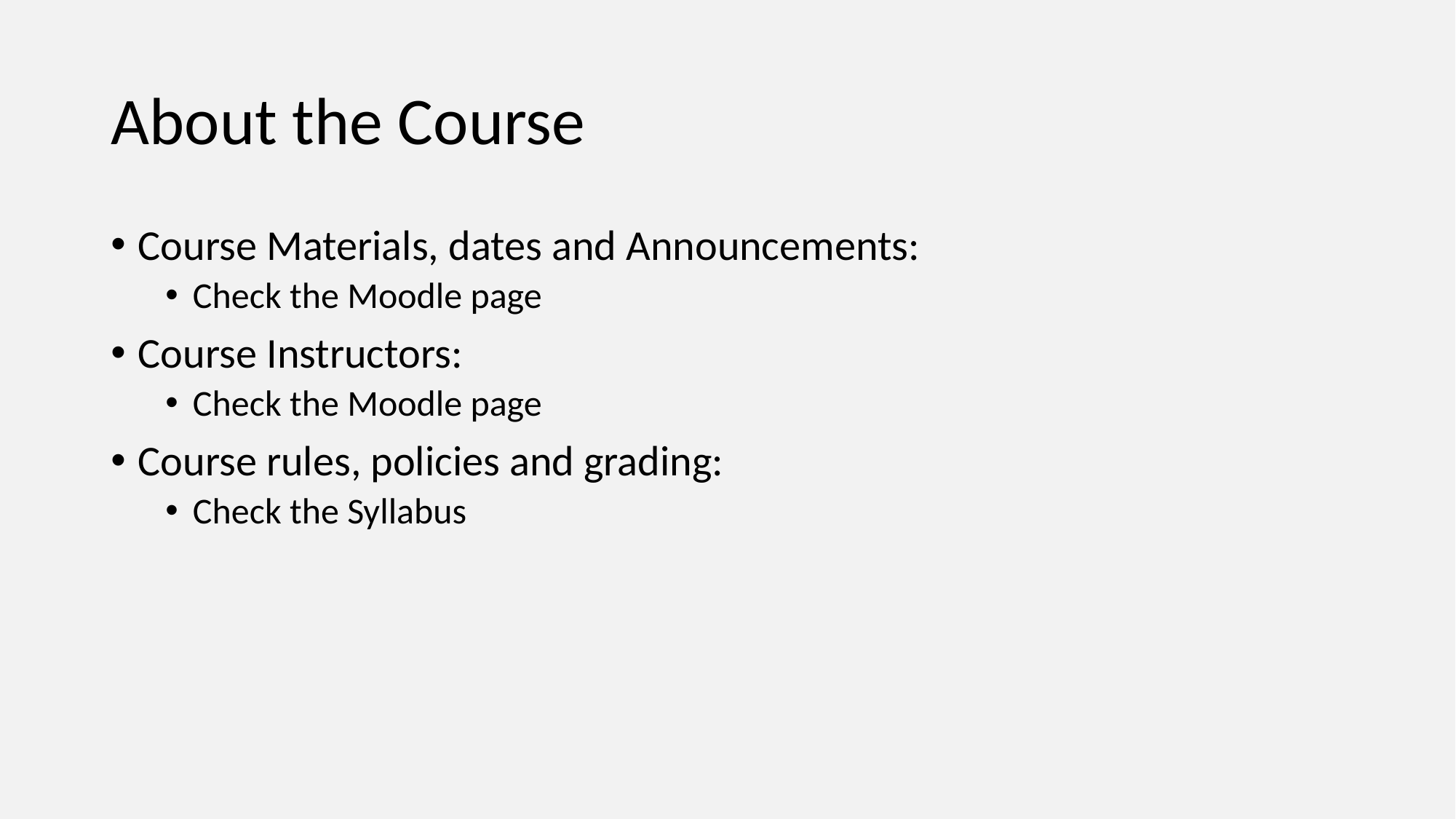

# About the Course
Course Materials, dates and Announcements:
Check the Moodle page
Course Instructors:
Check the Moodle page
Course rules, policies and grading:
Check the Syllabus